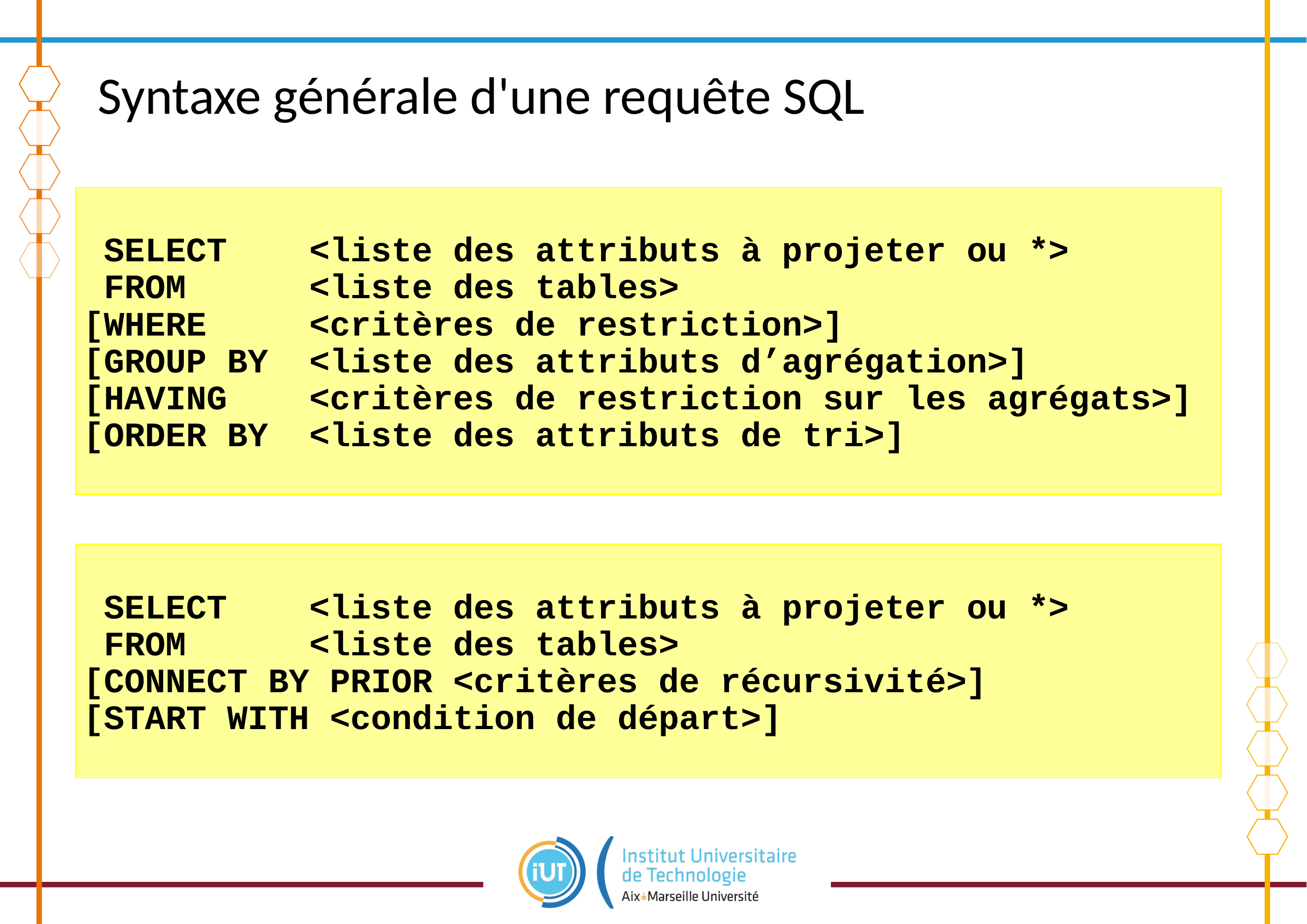

# Syntaxe générale d'une requête SQL

 SELECT    <liste des attributs à projeter ou *>
 FROM      <liste des tables>
[WHERE     <critères de restriction>]
[GROUP BY  <liste des attributs d’agrégation>]
[HAVING    <critères de restriction sur les agrégats>]
[ORDER BY  <liste des attributs de tri>]

 SELECT    <liste des attributs à projeter ou *>
 FROM      <liste des tables>
[CONNECT BY PRIOR <critères de récursivité>]
[START WITH <condition de départ>]

13